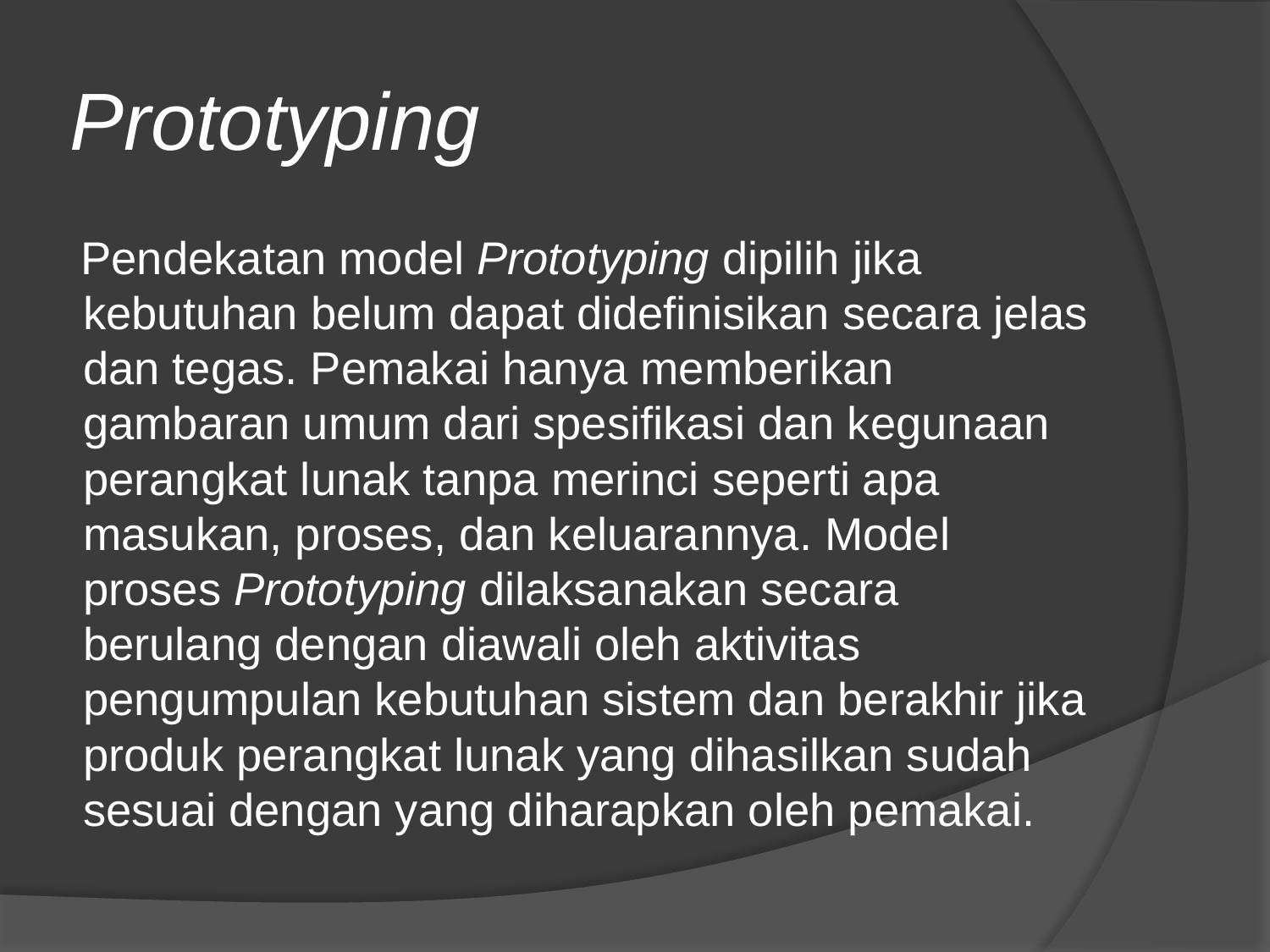

# Prototyping
Pendekatan model Prototyping dipilih jika kebutuhan belum dapat didefinisikan secara jelas dan tegas. Pemakai hanya memberikan gambaran umum dari spesifikasi dan kegunaan perangkat lunak tanpa merinci seperti apa masukan, proses, dan keluarannya. Model proses Prototyping dilaksanakan secara berulang dengan diawali oleh aktivitas pengumpulan kebutuhan sistem dan berakhir jika produk perangkat lunak yang dihasilkan sudah sesuai dengan yang diharapkan oleh pemakai.